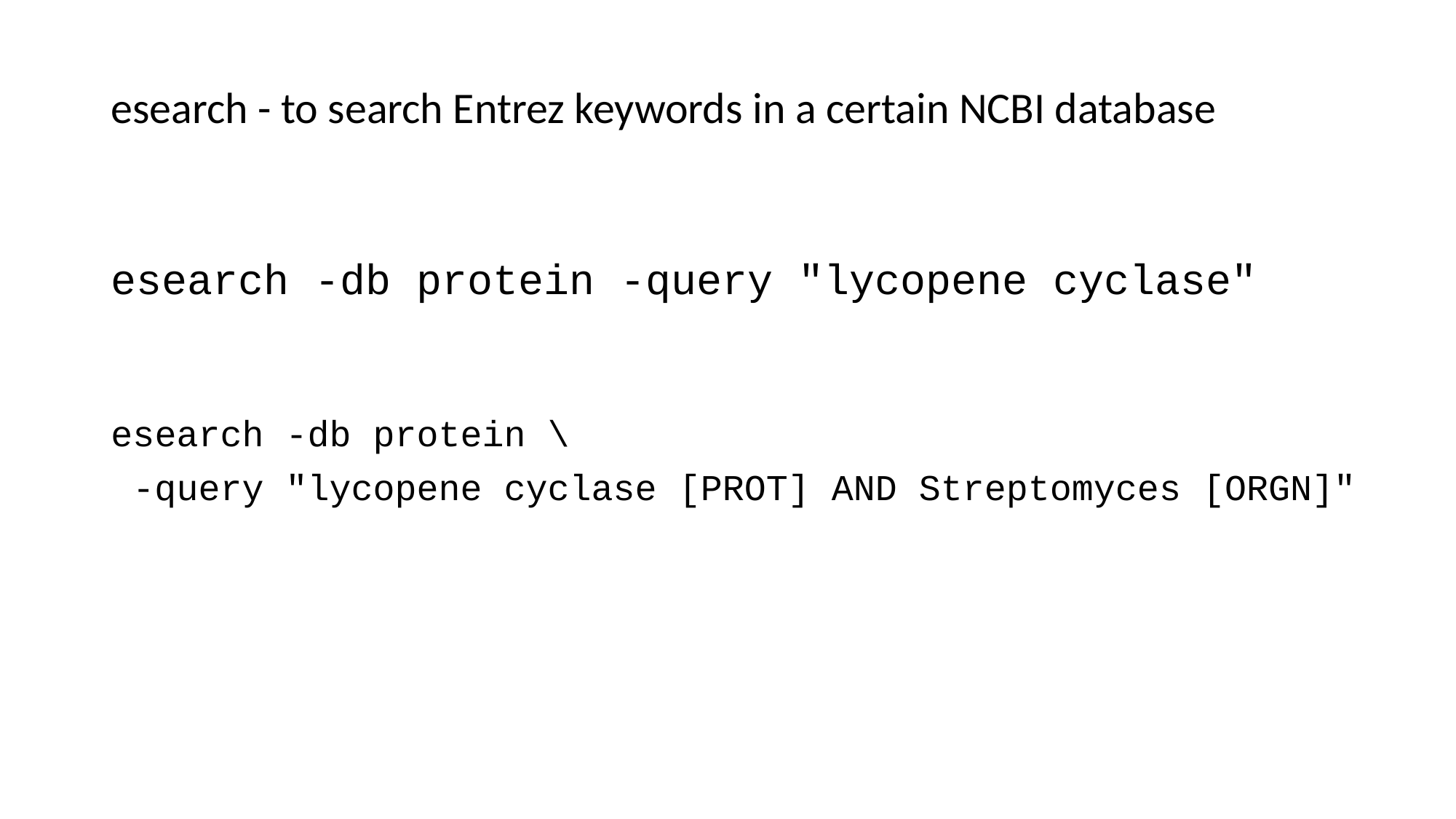

# esearch - to search Entrez keywords in a certain NCBI database
esearch -db protein -query "lycopene cyclase"
esearch -db protein \
 -query "lycopene cyclase [PROT] AND Streptomyces [ORGN]"